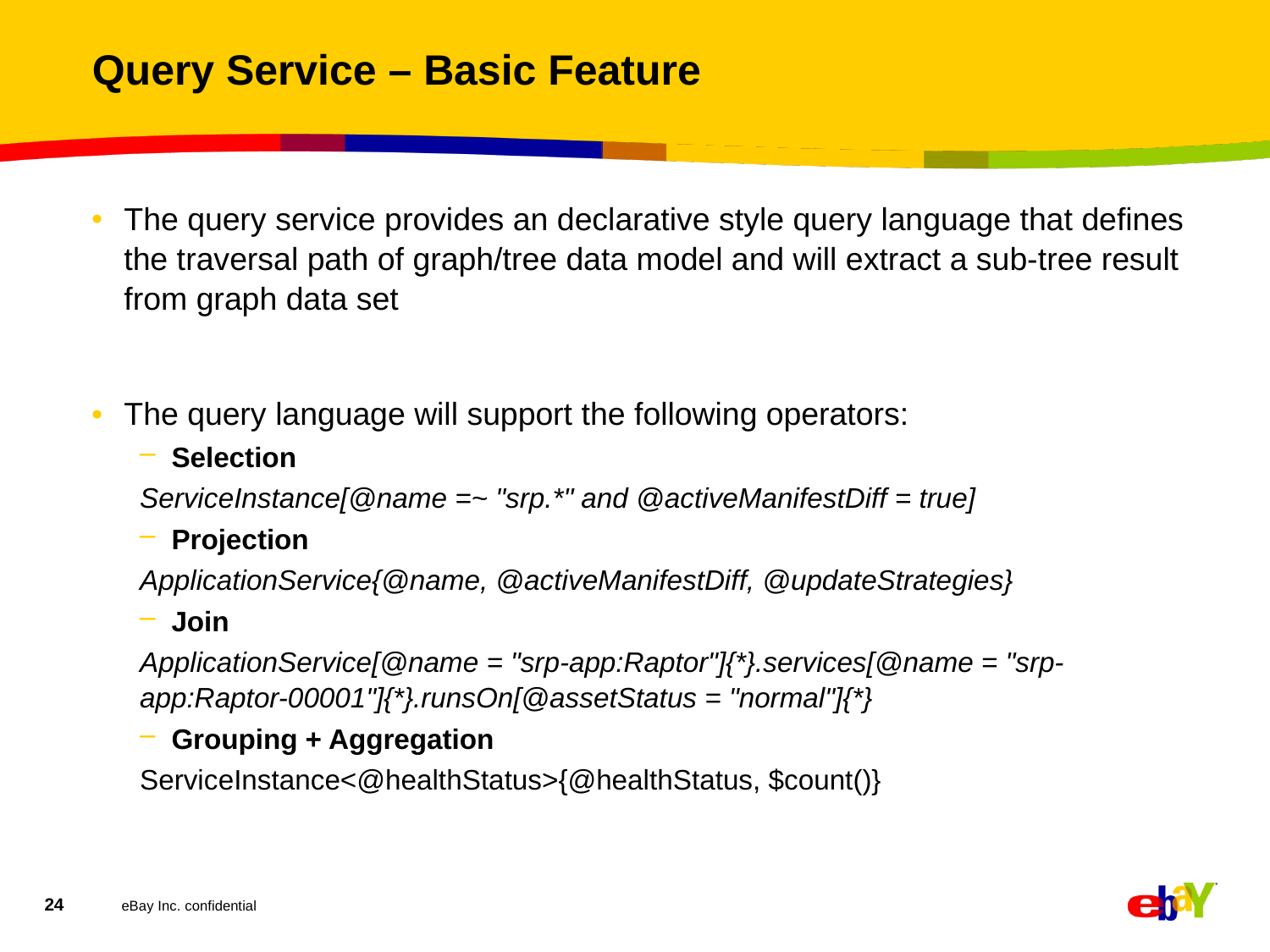

# Query Service – Basic Feature
The query service provides an declarative style query language that defines the traversal path of graph/tree data model and will extract a sub-tree result from graph data set

The query language will support the following operators:
Selection
ServiceInstance[@name =~ "srp.*" and @activeManifestDiff = true]
Projection
ApplicationService{@name, @activeManifestDiff, @updateStrategies}
Join
ApplicationService[@name = "srp-app:Raptor"]{*}.services[@name = "srp-app:Raptor-00001"]{*}.runsOn[@assetStatus = "normal"]{*}
Grouping + Aggregation
ServiceInstance<@healthStatus>{@healthStatus, $count()}